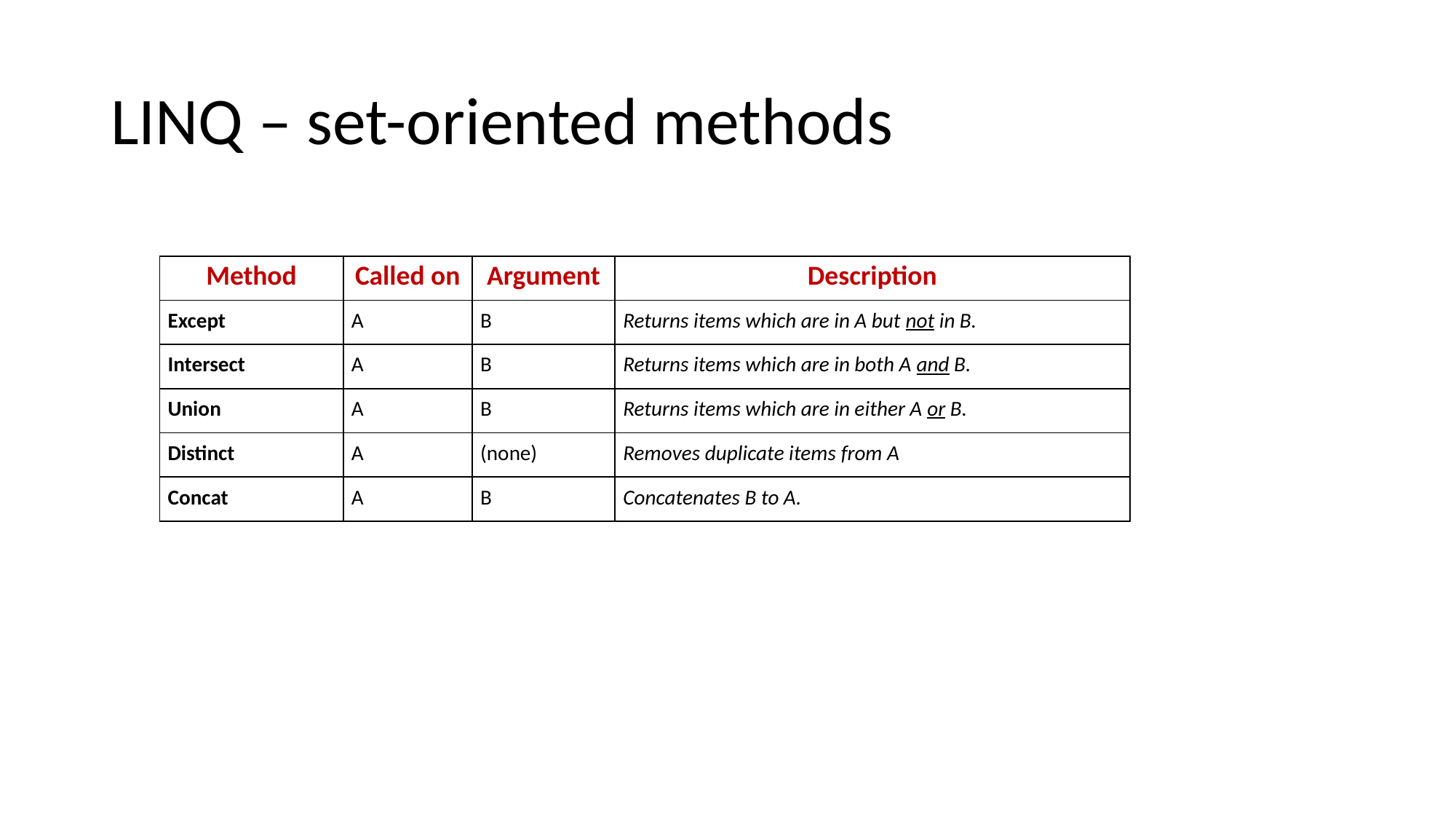

# LINQ – set-oriented methods
| Method | Called on | Argument | Description |
| --- | --- | --- | --- |
| Except | A | B | Returns items which are in A but not in B. |
| Intersect | A | B | Returns items which are in both A and B. |
| Union | A | B | Returns items which are in either A or B. |
| Distinct | A | (none) | Removes duplicate items from A |
| Concat | A | B | Concatenates B to A. |